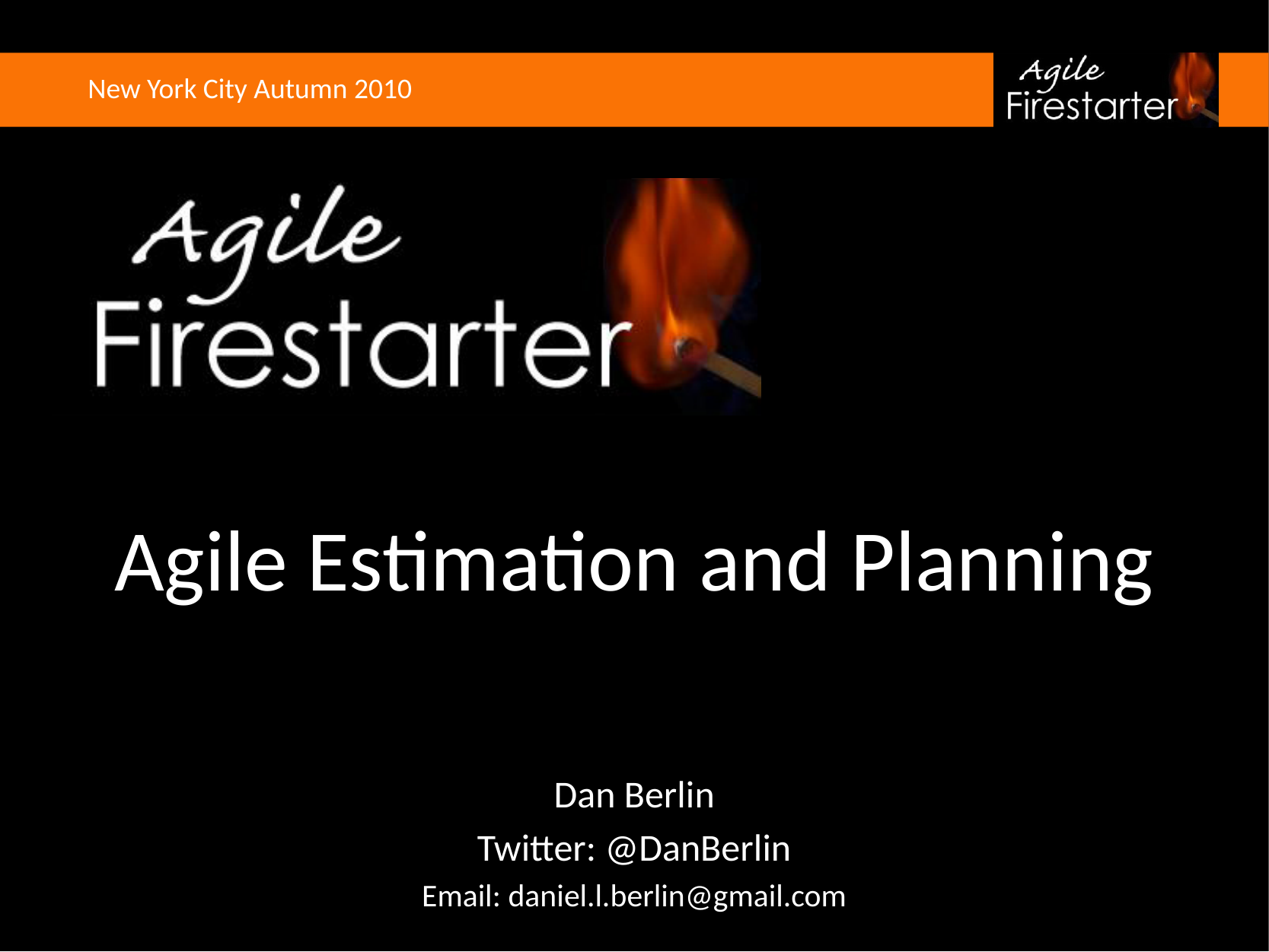

# Agile Estimation and Planning
Dan Berlin
Twitter: @DanBerlin
Email: daniel.l.berlin@gmail.com